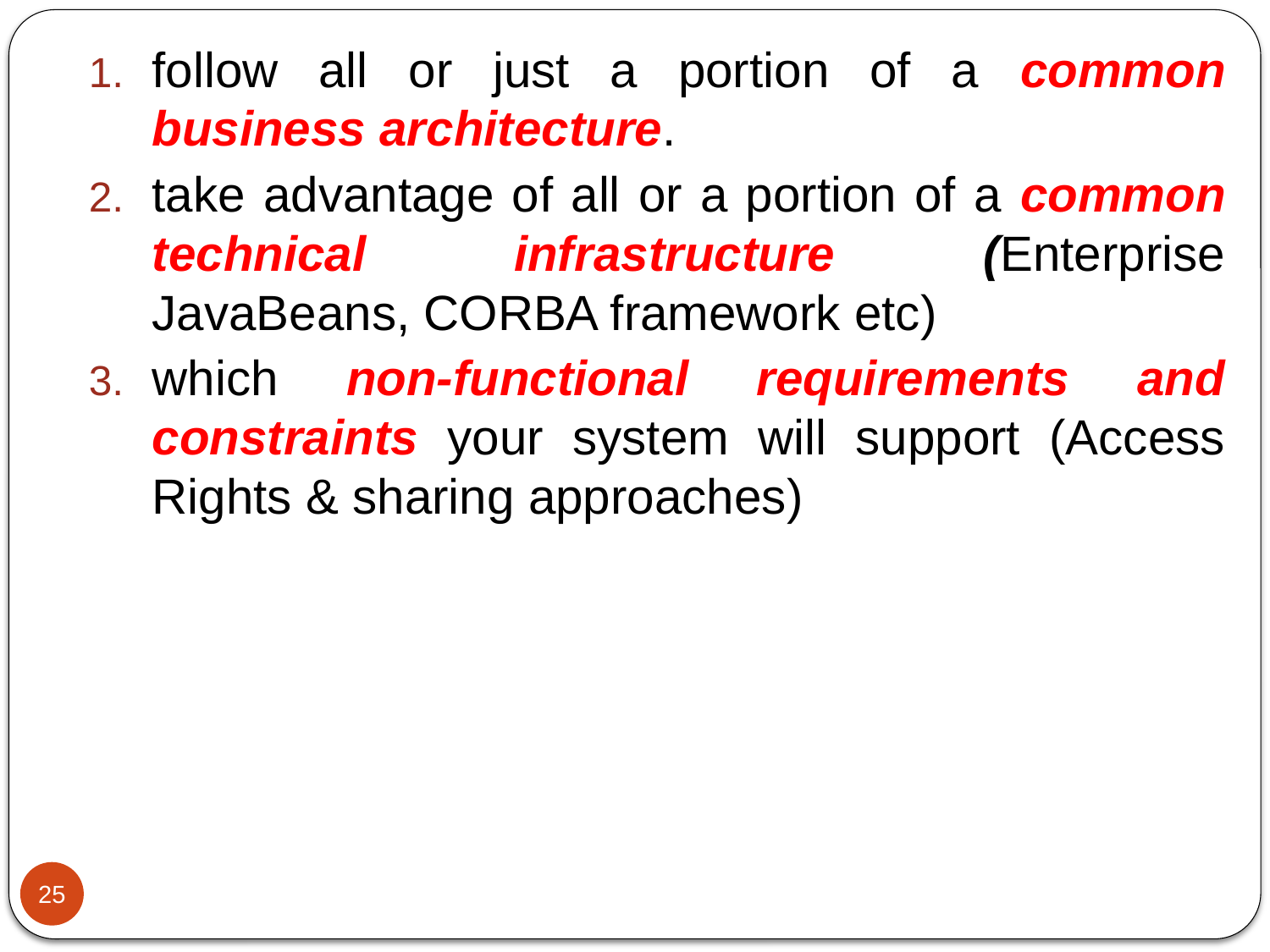

follow all or just a portion of a common business architecture.
take advantage of all or a portion of a common technical infrastructure (Enterprise JavaBeans, CORBA framework etc)
which non-functional requirements and constraints your system will support (Access Rights & sharing approaches)
25